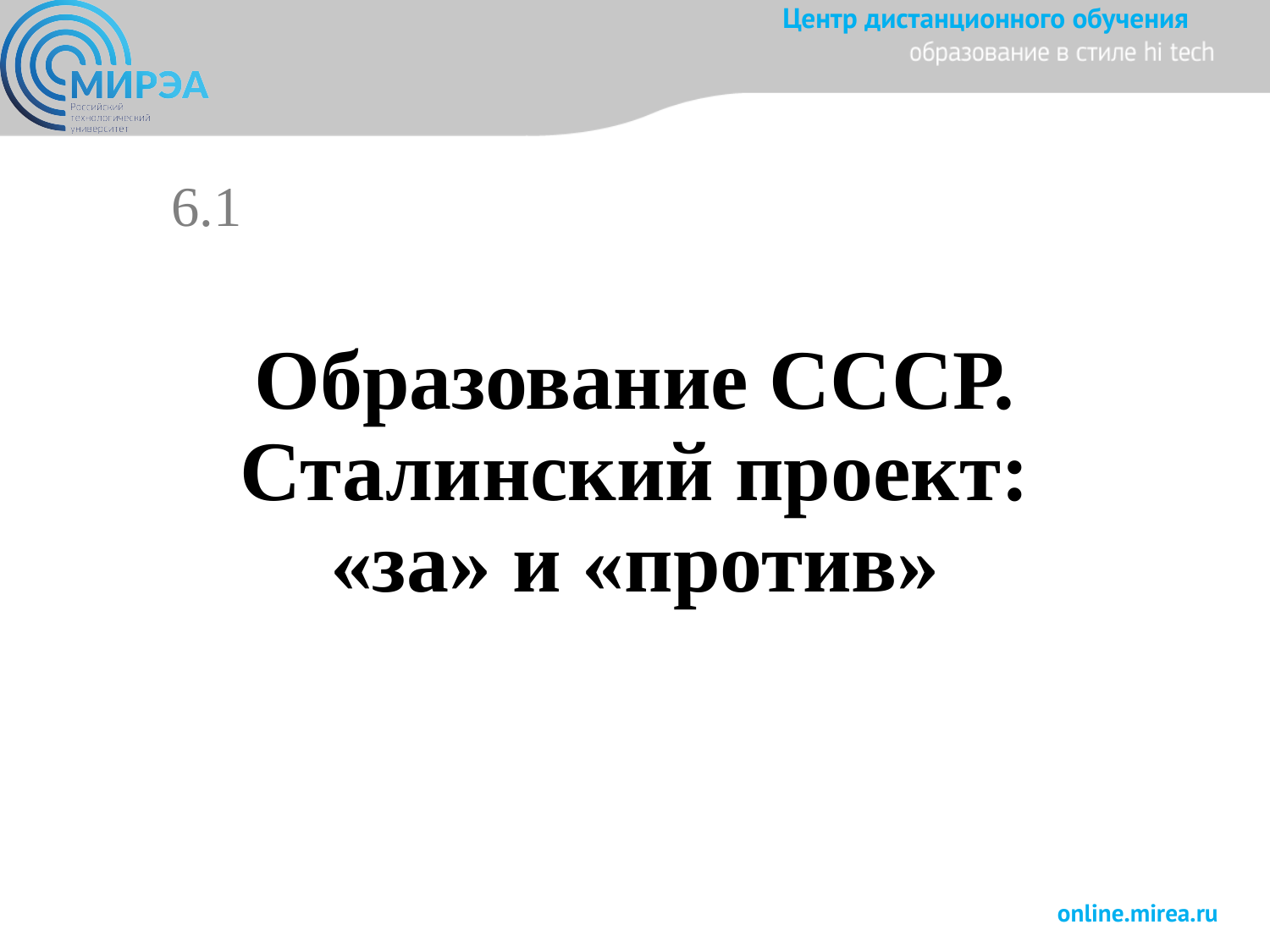

6.1

# Образование СССР. Сталинский проект: «за» и «против»